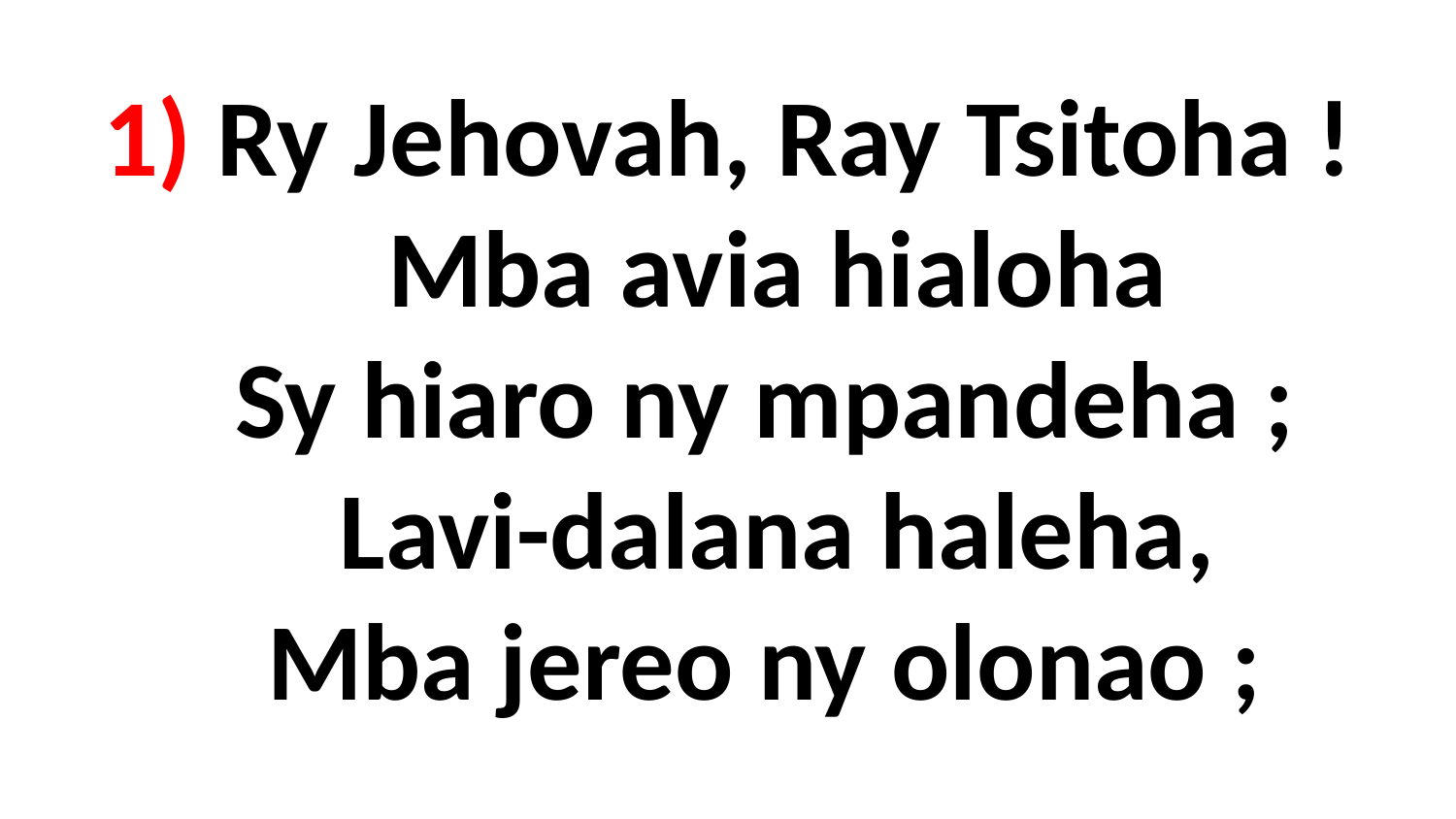

# 1) Ry Jehovah, Ray Tsitoha ! Mba avia hialoha Sy hiaro ny mpandeha ; Lavi-dalana haleha, Mba jereo ny olonao ;